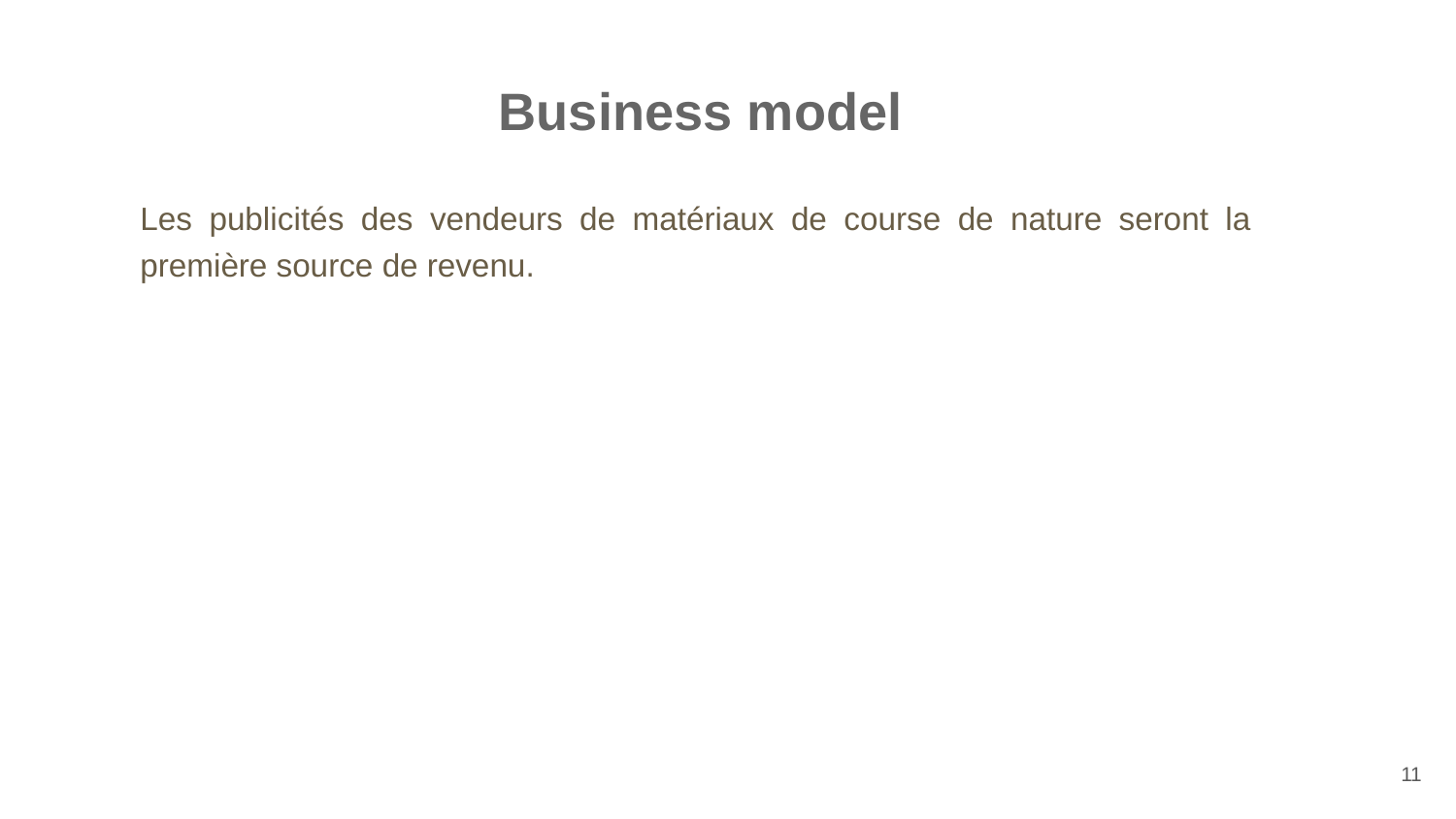

Business model
Les publicités des vendeurs de matériaux de course de nature seront la première source de revenu.
11